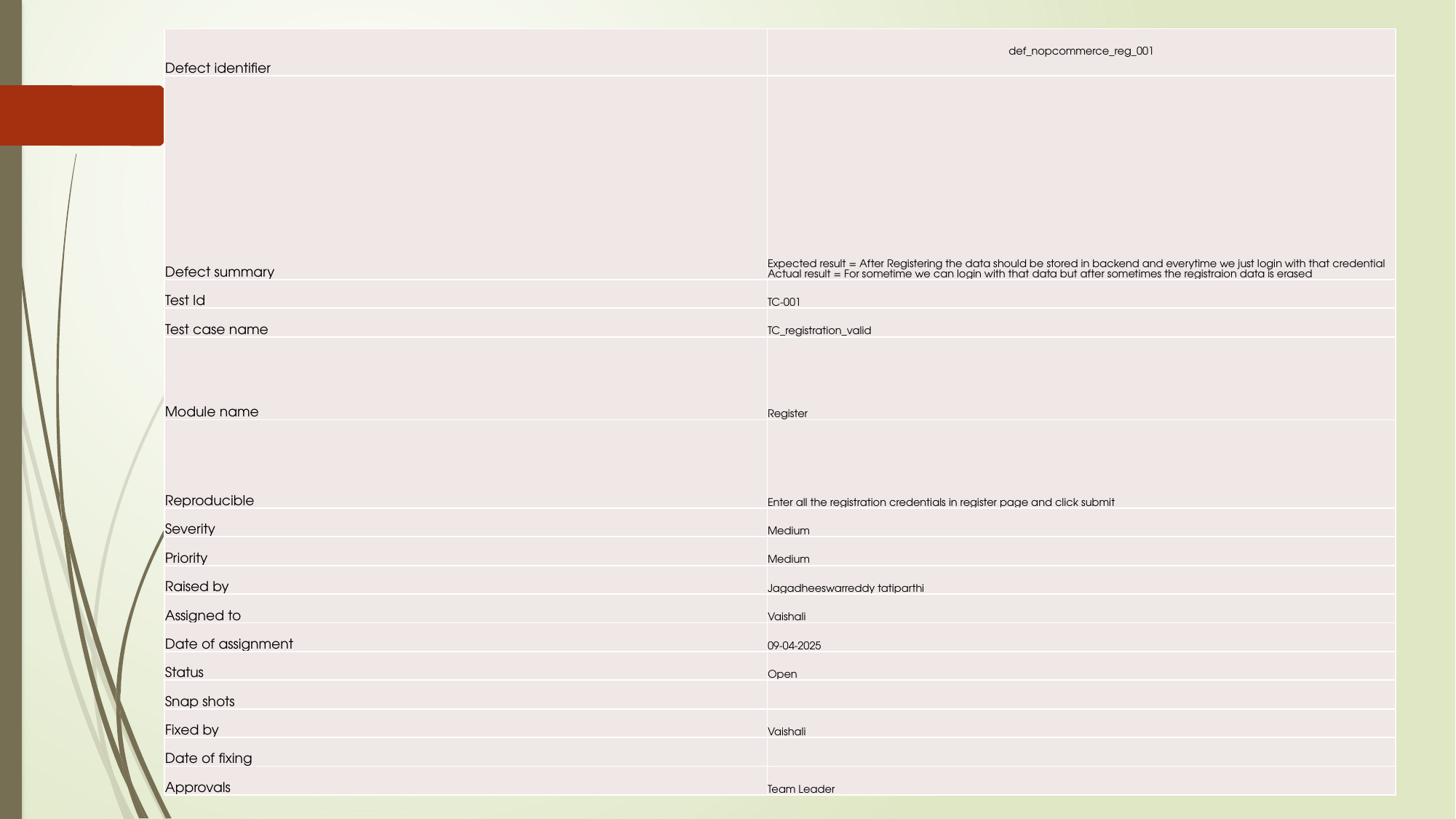

| Defect identifier | def\_nopcommerce\_reg\_001 |
| --- | --- |
| Defect summary | Expected result = After Registering the data should be stored in backend and everytime we just login with that credential Actual result = For sometime we can login with that data but after sometimes the registraion data is erased |
| Test Id | TC‑001 |
| Test case name | TC\_registration\_valid |
| Module name | Register |
| Reproducible | Enter all the registration credentials in register page and click submit |
| Severity | Medium |
| Priority | Medium |
| Raised by | Jagadheeswarreddy tatiparthi |
| Assigned to | Vaishali |
| Date of assignment | 09-04-2025 |
| Status | Open |
| Snap shots |  |
| Fixed by | Vaishali |
| Date of fixing |  |
| Approvals | Team Leader |